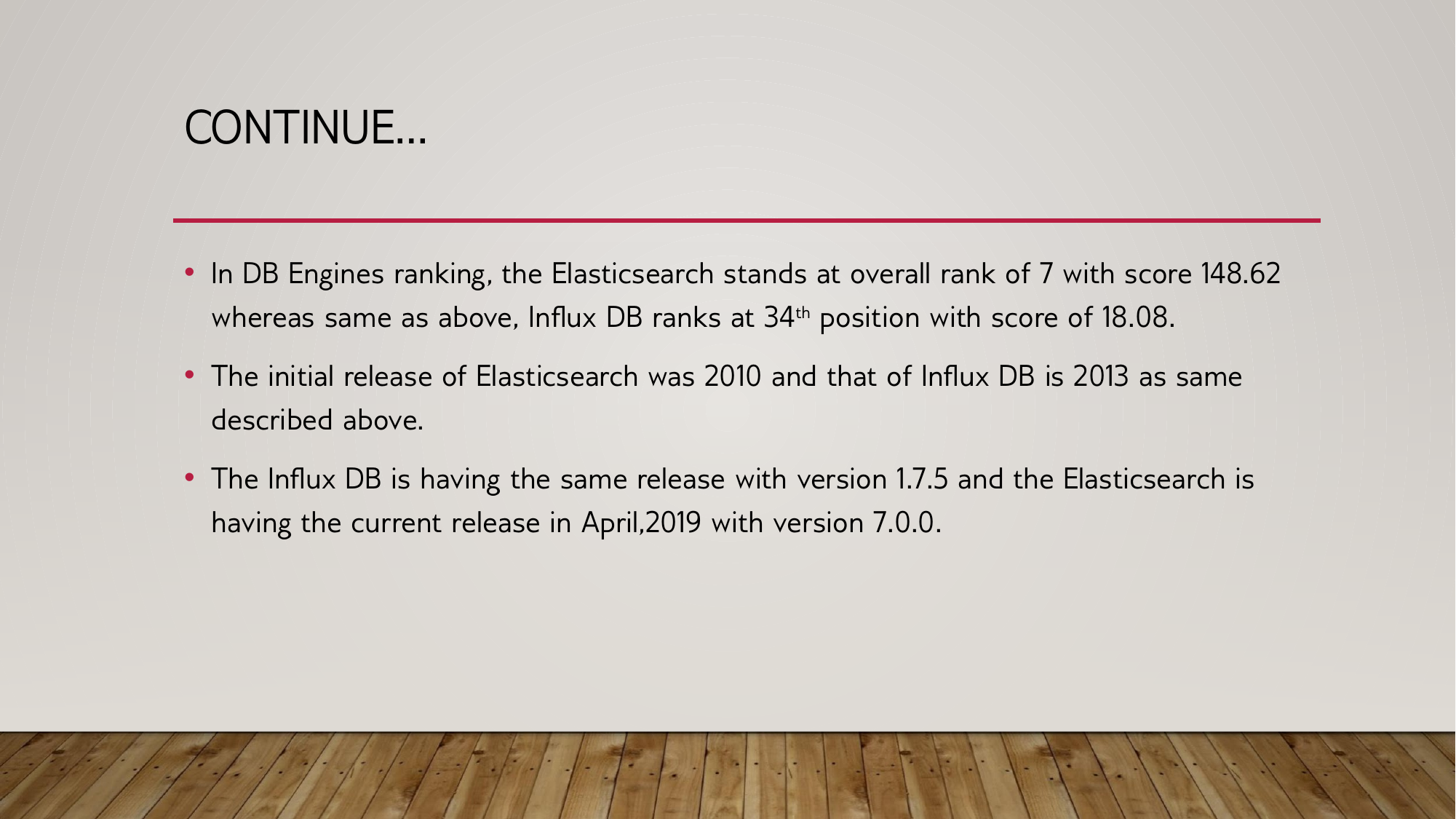

# CONTINUE…
In DB Engines ranking, the Elasticsearch stands at overall rank of 7 with score 148.62 whereas same as above, Influx DB ranks at 34th position with score of 18.08.
The initial release of Elasticsearch was 2010 and that of Influx DB is 2013 as same described above.
The Influx DB is having the same release with version 1.7.5 and the Elasticsearch is having the current release in April,2019 with version 7.0.0.